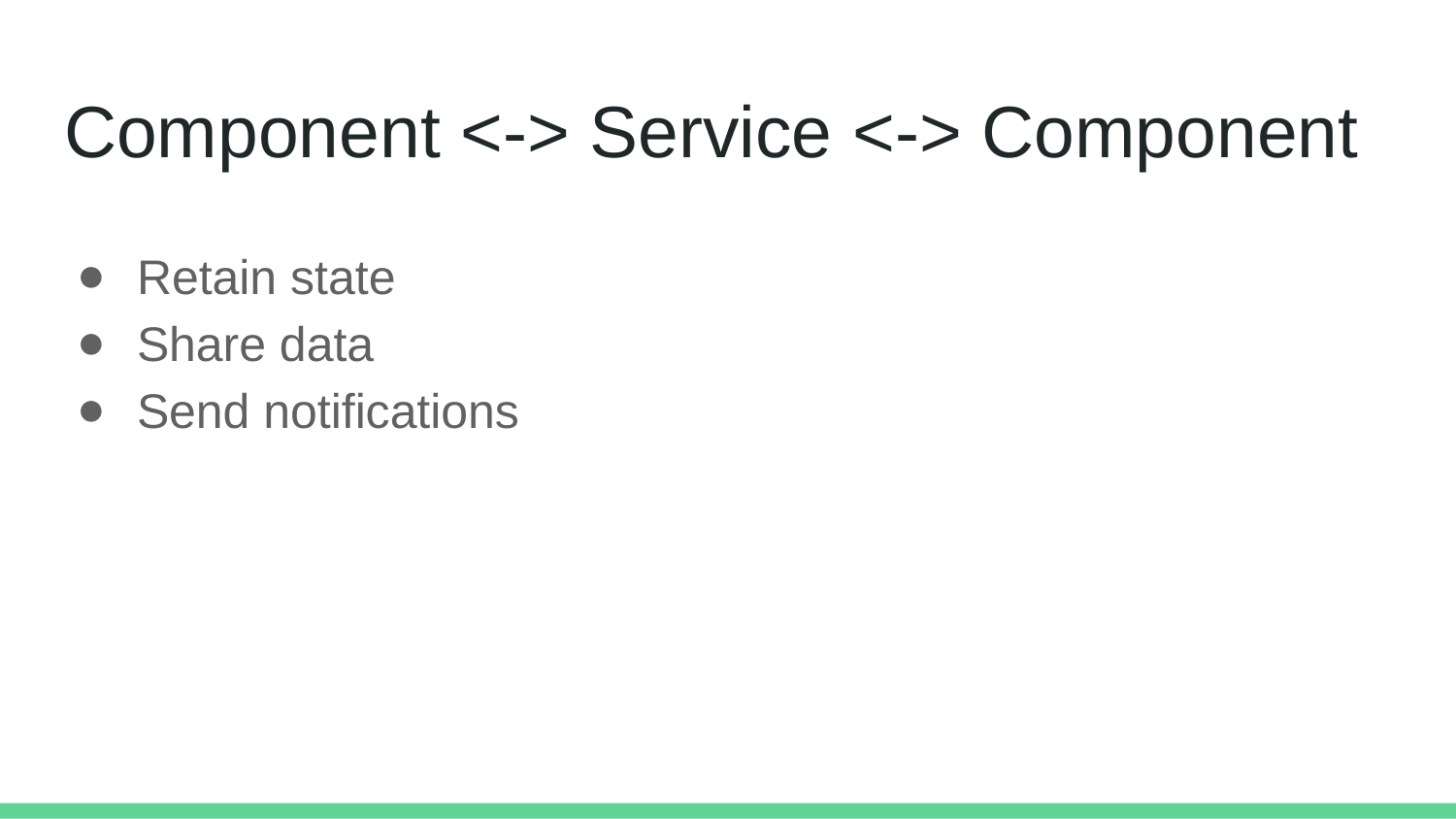

# Component <-> Service <-> Component
Retain state
Share data
Send notifications